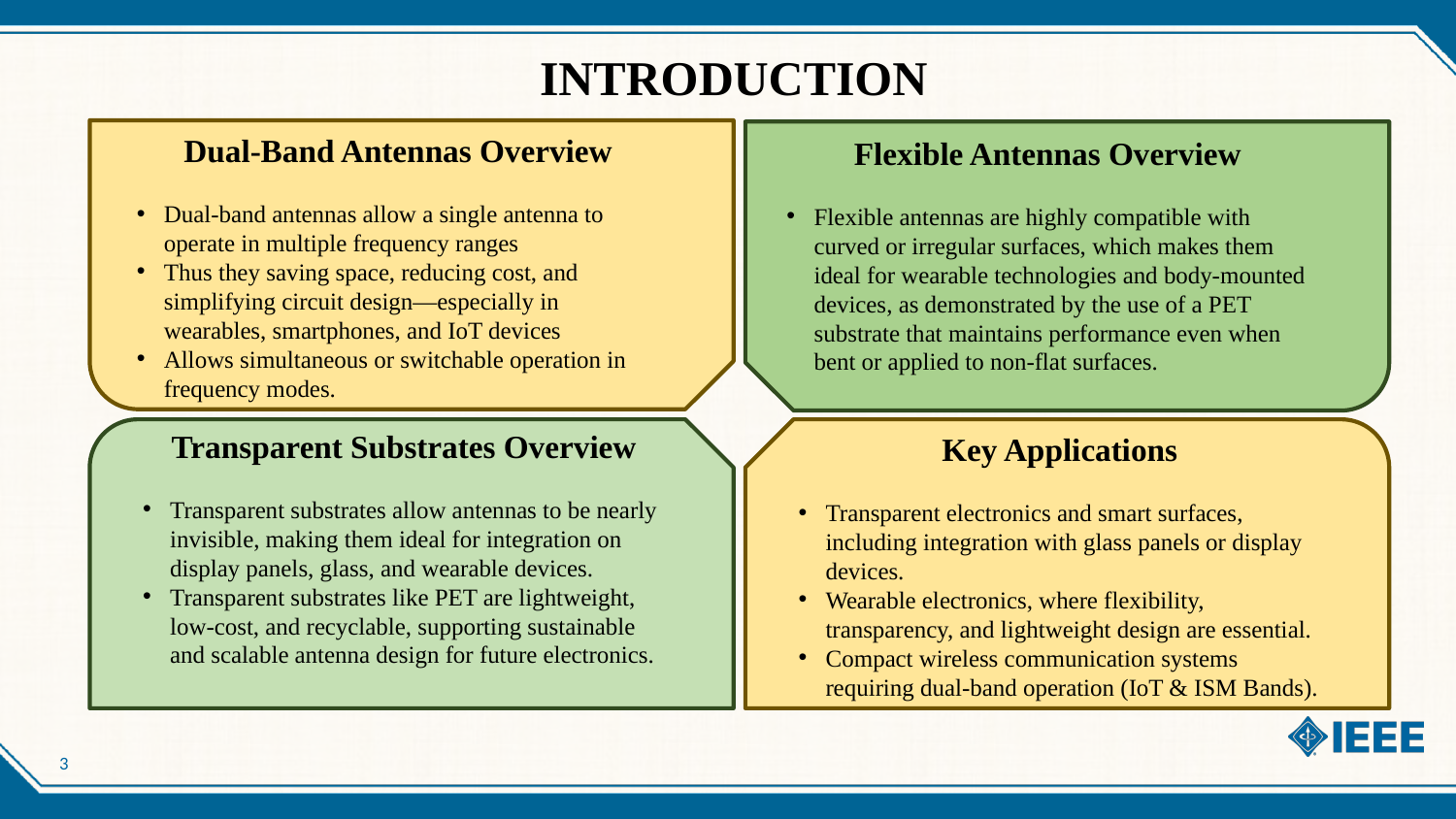

# INTRODUCTION

Dual-Band Antennas Overview
Dual-band antennas allow a single antenna to operate in multiple frequency ranges
Thus they saving space, reducing cost, and simplifying circuit design—especially in wearables, smartphones, and IoT devices
Allows simultaneous or switchable operation in frequency modes.

Flexible Antennas Overview
Flexible antennas are highly compatible with curved or irregular surfaces, which makes them ideal for wearable technologies and body-mounted devices, as demonstrated by the use of a PET substrate that maintains performance even when bent or applied to non-flat surfaces.

Transparent Substrates Overview
Transparent substrates allow antennas to be nearly invisible, making them ideal for integration on display panels, glass, and wearable devices.
Transparent substrates like PET are lightweight, low-cost, and recyclable, supporting sustainable and scalable antenna design for future electronics.

Key Applications
Transparent electronics and smart surfaces, including integration with glass panels or display devices.
Wearable electronics, where flexibility, transparency, and lightweight design are essential.
Compact wireless communication systems requiring dual-band operation (IoT & ISM Bands).
3